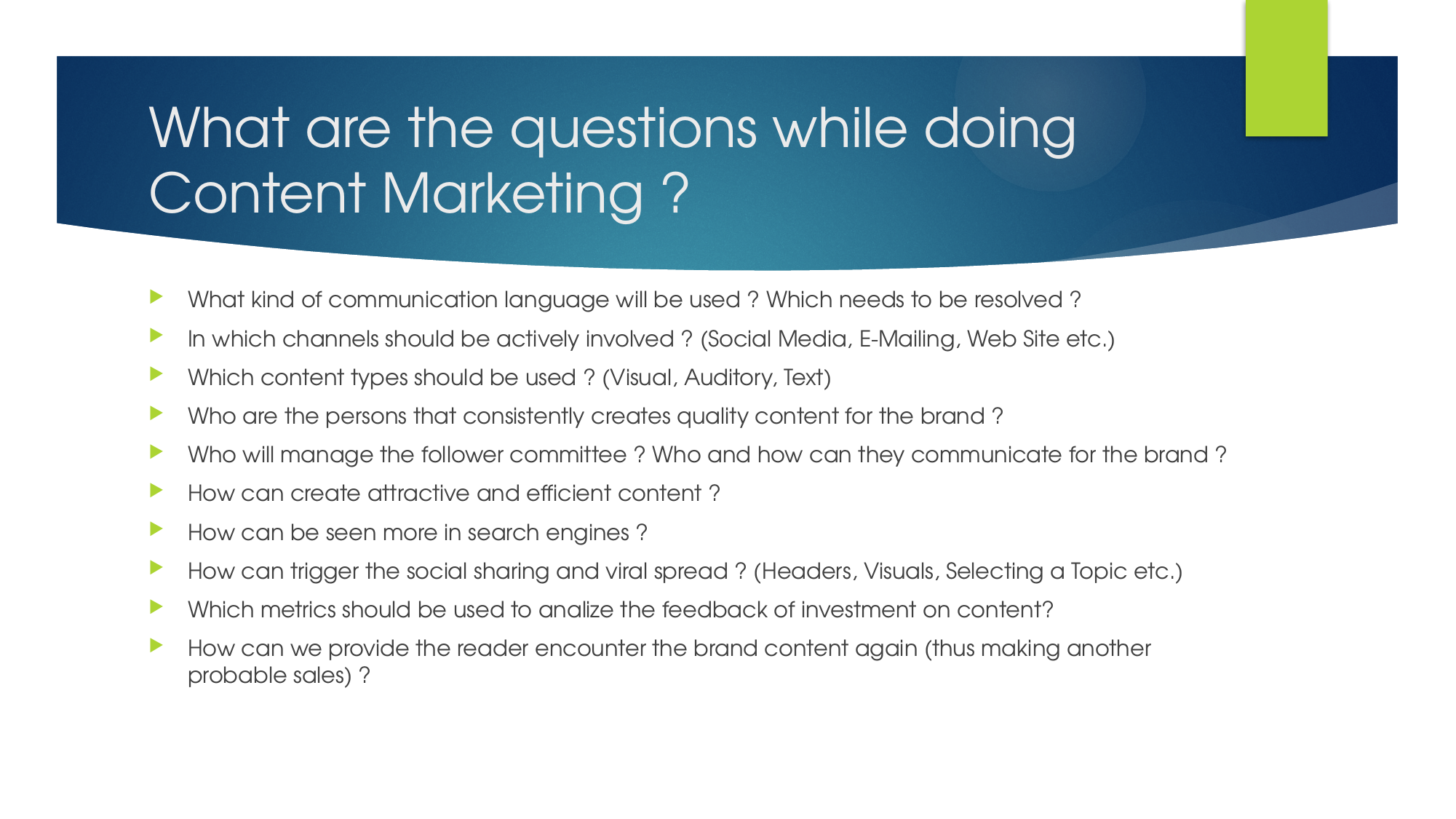

# What are the questions while doing Content Marketing ?
What kind of communication language will be used ? Which needs to be resolved ?
In which channels should be actively involved ? (Social Media, E-Mailing, Web Site etc.)
Which content types should be used ? (Visual, Auditory, Text)
Who are the persons that consistently creates quality content for the brand ?
Who will manage the follower committee ? Who and how can they communicate for the brand ?
How can create attractive and efficient content ?
How can be seen more in search engines ?
How can trigger the social sharing and viral spread ? (Headers, Visuals, Selecting a Topic etc.)
Which metrics should be used to analize the feedback of investment on content?
How can we provide the reader encounter the brand content again (thus making another probable sales) ?